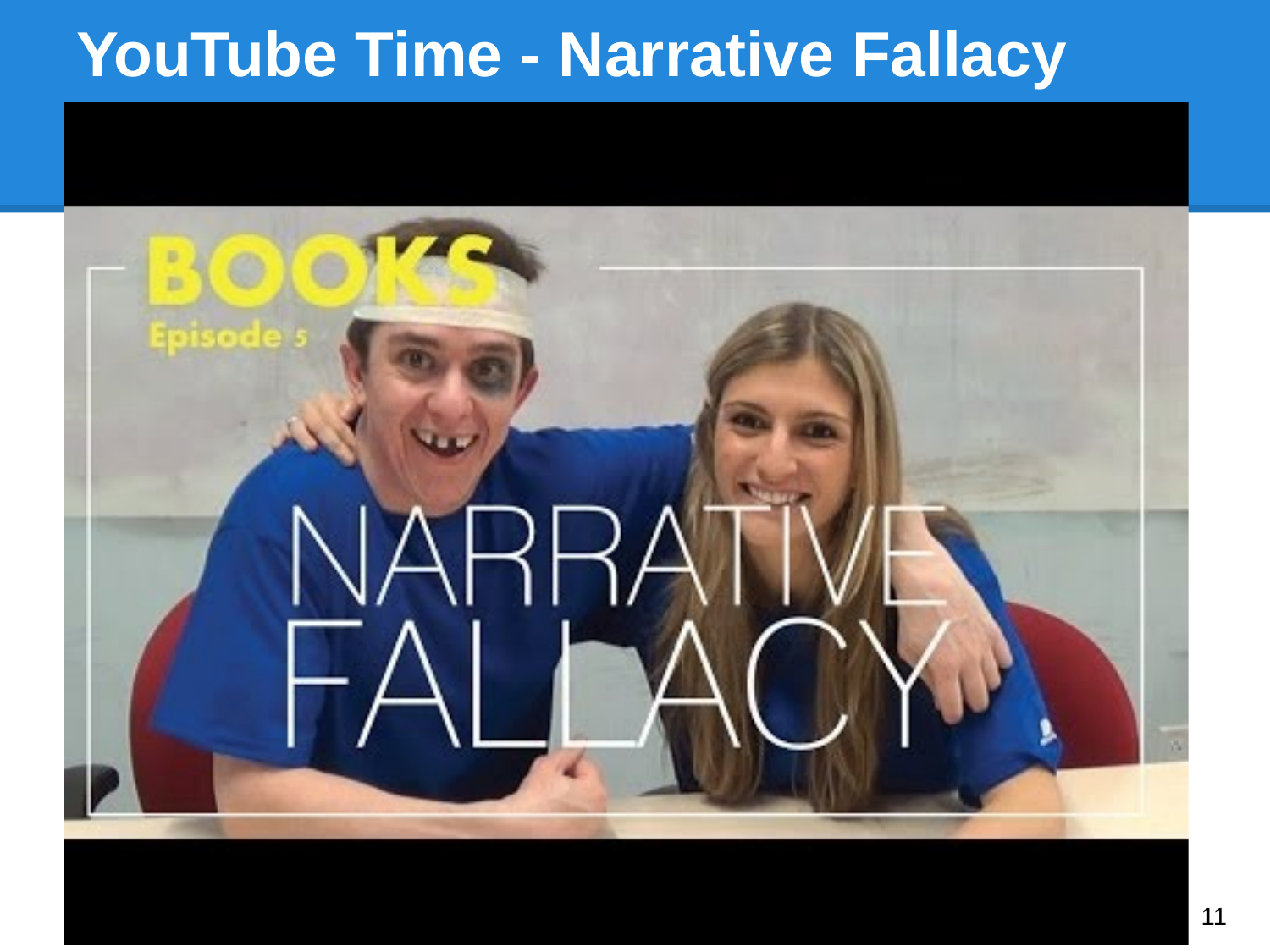

# YouTube Time - Narrative Fallacy

11